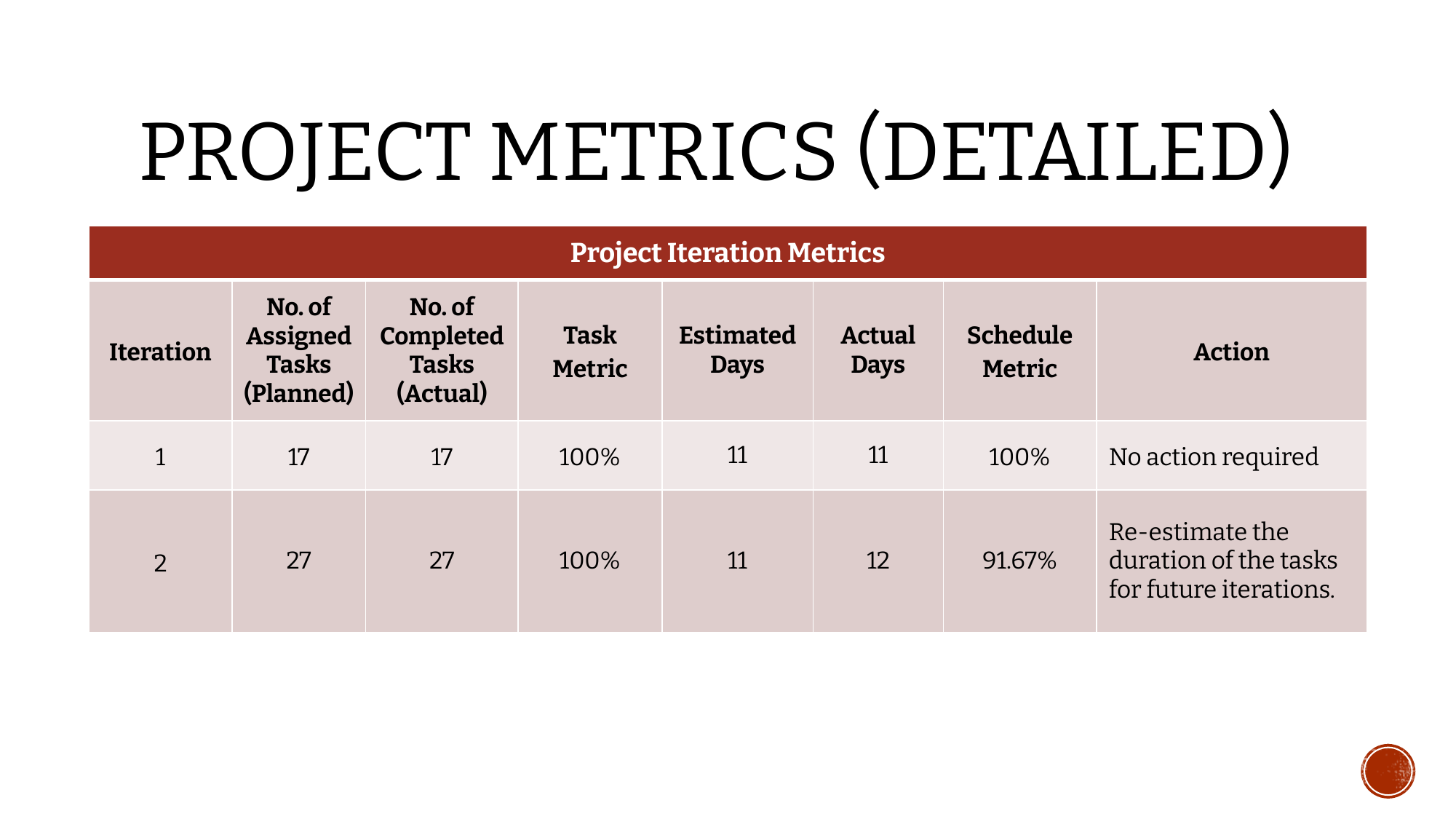

# Project METRICS (Detailed)
| Project Iteration Metrics |  |  |  |  |  |  |  |
| --- | --- | --- | --- | --- | --- | --- | --- |
| Iteration | No. of Assigned Tasks (Planned) | No. of Completed Tasks (Actual) | Task Metric | Estimated Days | Actual Days | Schedule Metric | Action |
| 1 | 17 | 17 | 100% | 11 | 11 | 100% | No action required |
| 2 | 27 | 27 | 100% | 11 | 12 | 91.67% | Re-estimate the duration of the tasks for future iterations. |